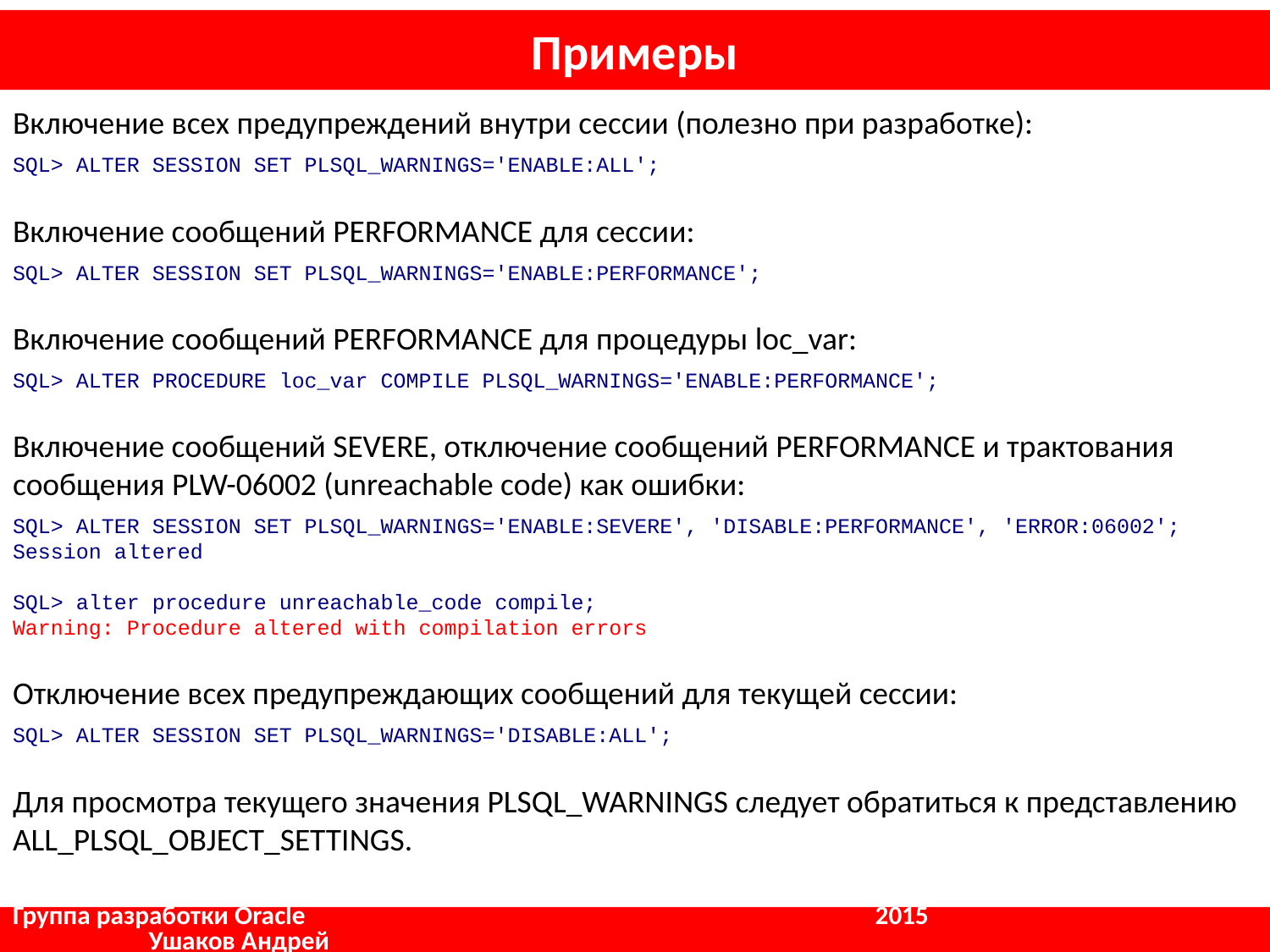

# Примеры

Включение всех предупреждений внутри сессии (полезно при разработке):
SQL> ALTER SESSION SET PLSQL_WARNINGS='ENABLE:ALL';

Включение сообщений PERFORMANCE для сессии:
SQL> ALTER SESSION SET PLSQL_WARNINGS='ENABLE:PERFORMANCE';

Включение сообщений PERFORMANCE для процедуры loc_var:
SQL> ALTER PROCEDURE loc_var COMPILE PLSQL_WARNINGS='ENABLE:PERFORMANCE';

Включение сообщений SEVERE, отключение сообщений PERFORMANCE и трактования сообщения PLW-06002 (unreachable code) как ошибки:
SQL> ALTER SESSION SET PLSQL_WARNINGS='ENABLE:SEVERE', 'DISABLE:PERFORMANCE', 'ERROR:06002';
Session altered

SQL> alter procedure unreachable_code compile;
Warning: Procedure altered with compilation errors

Отключение всех предупреждающих сообщений для текущей сессии:
SQL> ALTER SESSION SET PLSQL_WARNINGS='DISABLE:ALL';

Для просмотра текущего значения PLSQL_WARNINGS следует обратиться к представлению ALL_PLSQL_OBJECT_SETTINGS.
Группа разработки Oracle				                 2015		                                         Ушаков Андрей